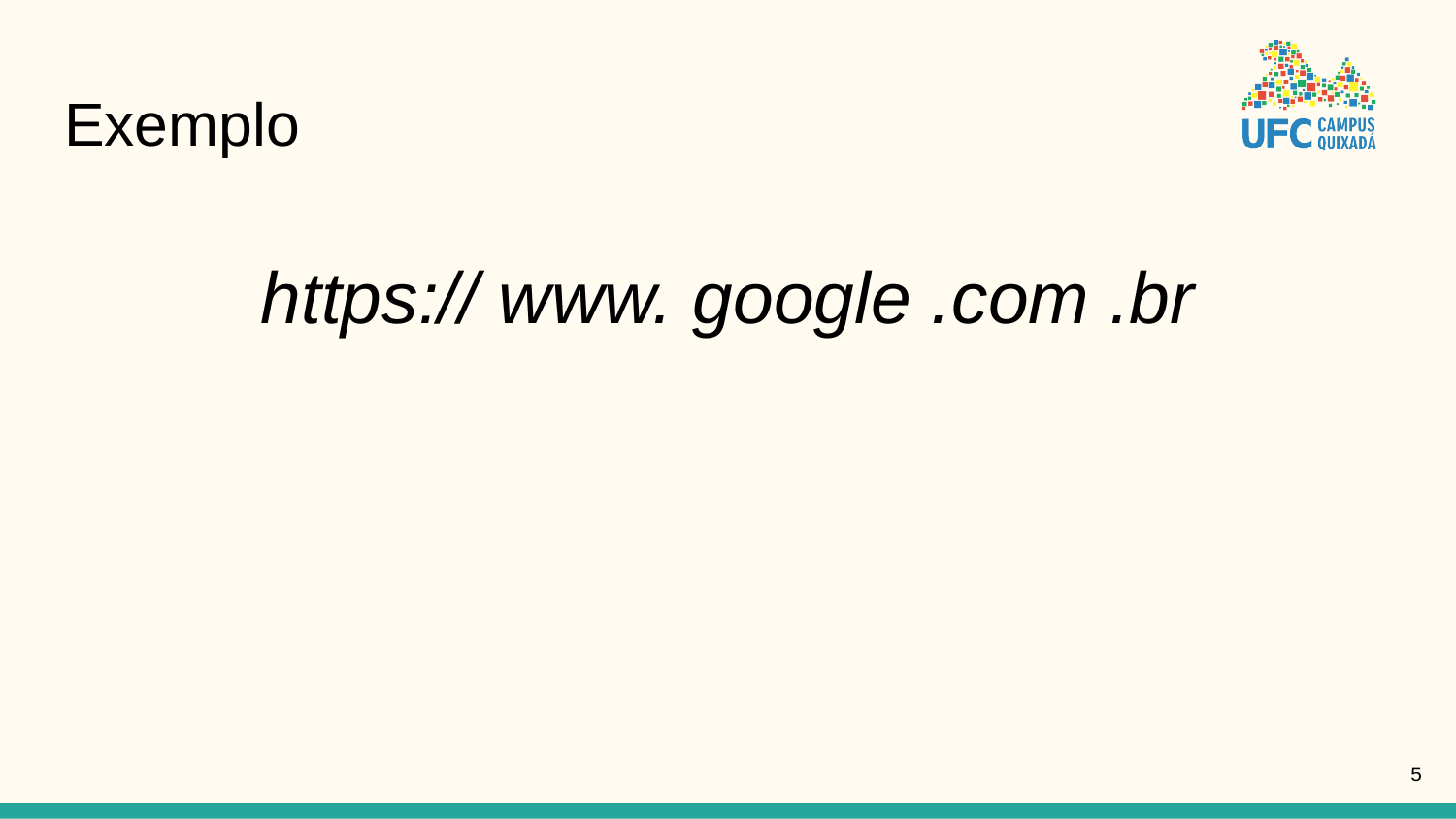

# Exemplo
https:// www. google .com .br

5